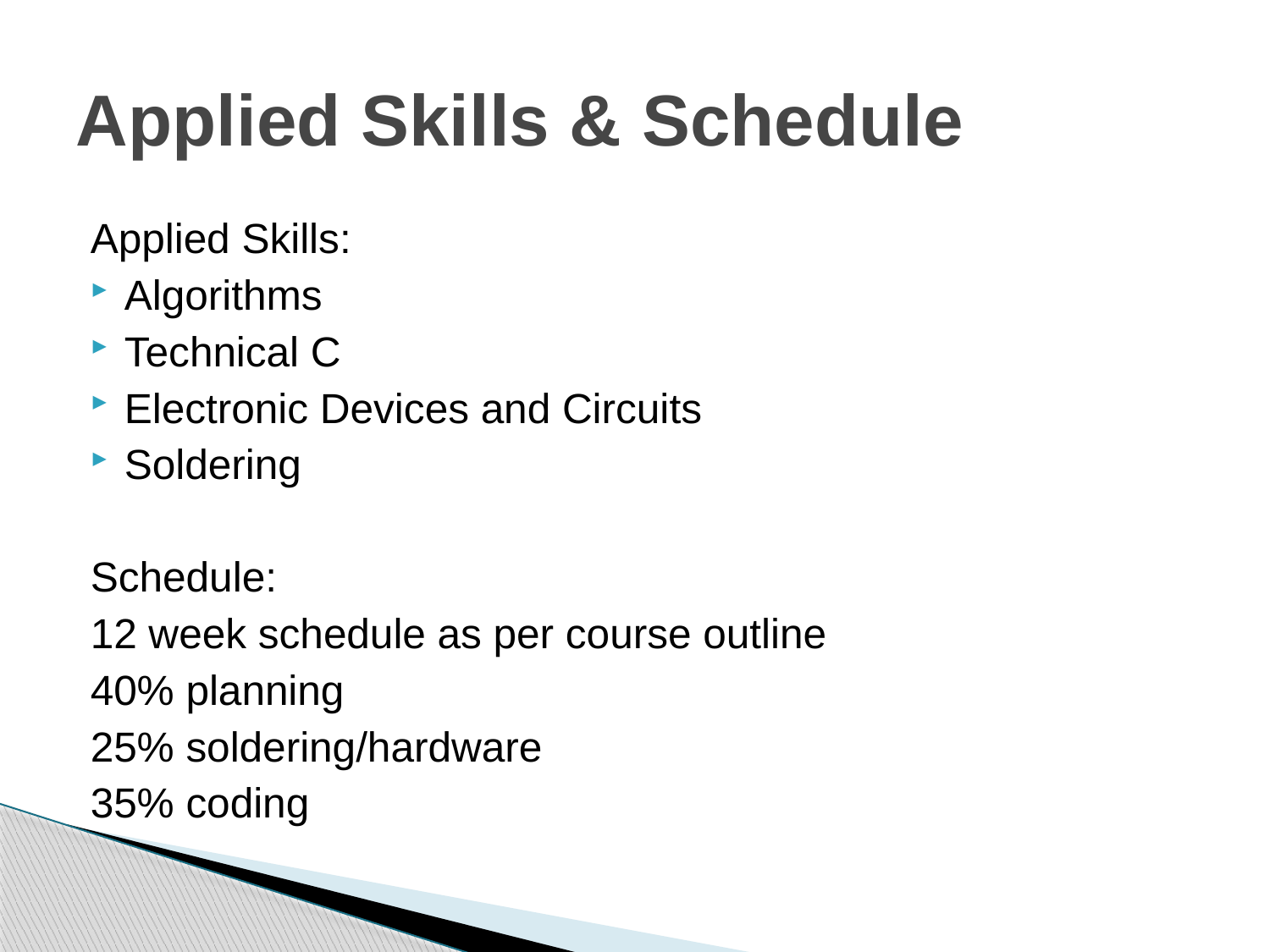

# Applied Skills & Schedule
Applied Skills:
Algorithms
Technical C
Electronic Devices and Circuits
Soldering

Schedule:
12 week schedule as per course outline
40% planning
25% soldering/hardware
35% coding